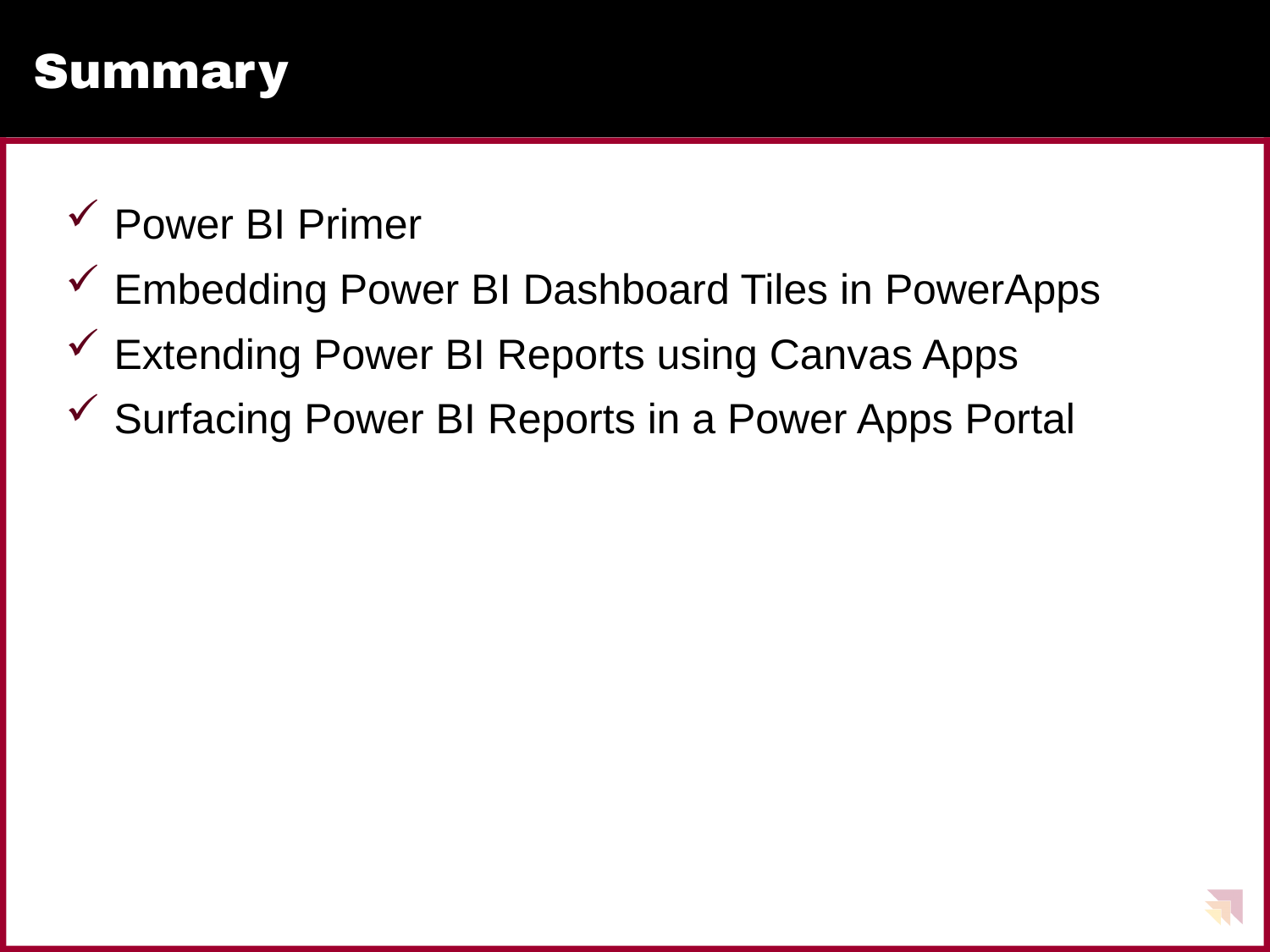

# Summary
Power BI Primer
Embedding Power BI Dashboard Tiles in PowerApps
Extending Power BI Reports using Canvas Apps
Surfacing Power BI Reports in a Power Apps Portal